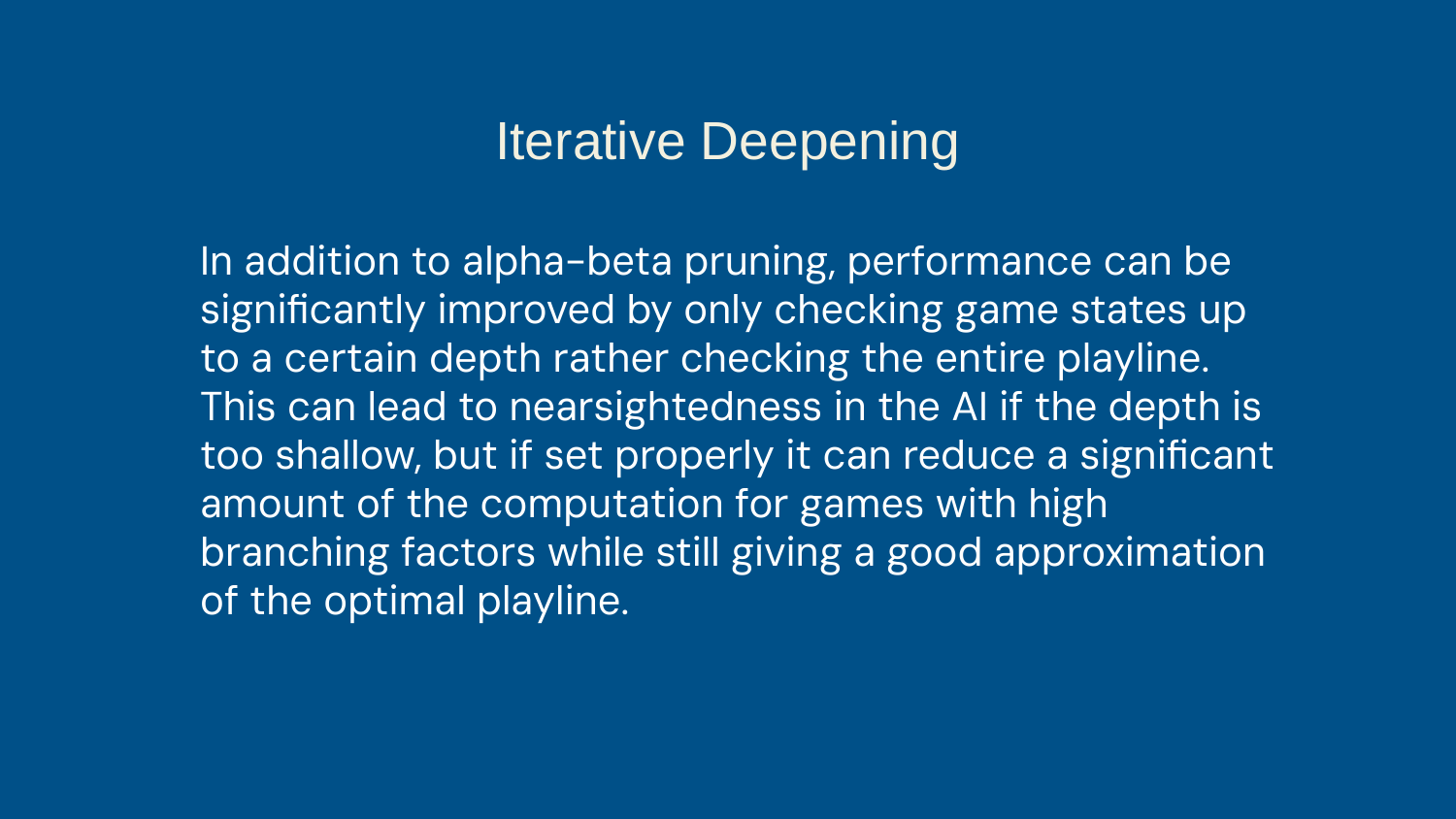

Iterative Deepening
In addition to alpha-beta pruning, performance can be significantly improved by only checking game states up to a certain depth rather checking the entire playline. This can lead to nearsightedness in the AI if the depth is too shallow, but if set properly it can reduce a significant amount of the computation for games with high branching factors while still giving a good approximation of the optimal playline.